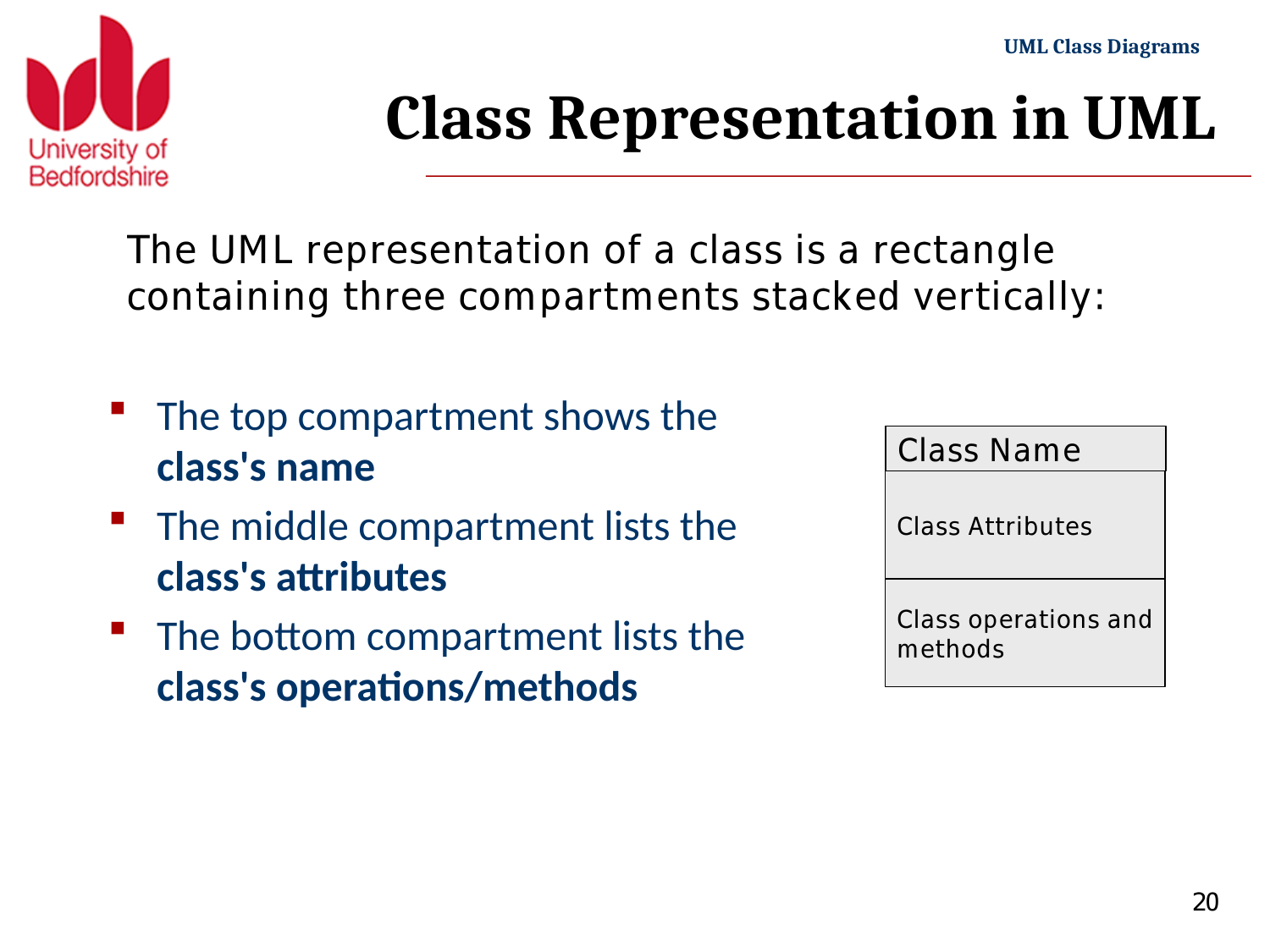

# Class Representation in UML
The UML representation of a class is a rectangle containing three compartments stacked vertically:
The top compartment shows the class's name
The middle compartment lists the class's attributes
The bottom compartment lists the class's operations/methods

Class Name
Class Attributes
Class operations and
methods